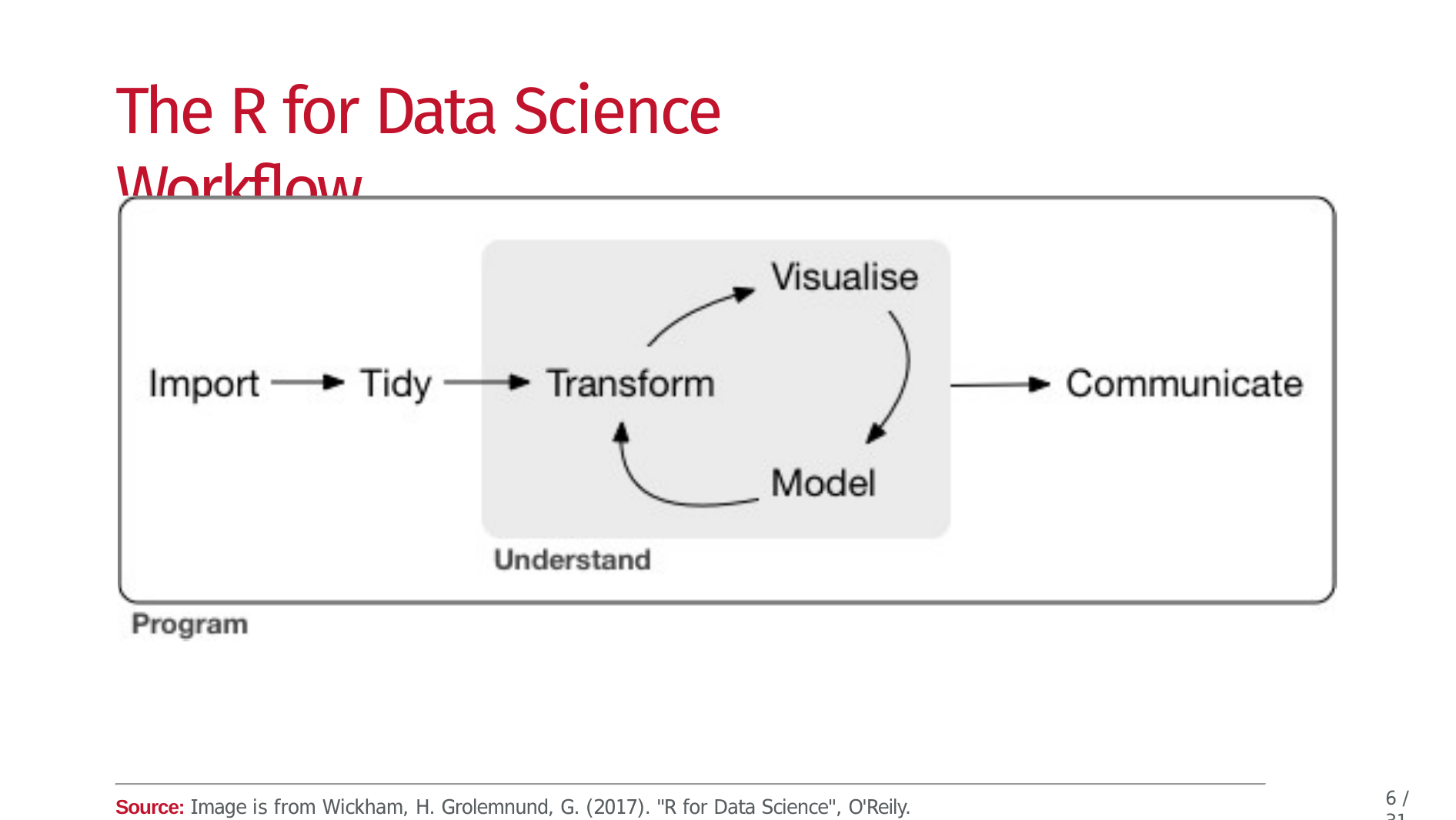

# The R for Data Science Workflow

6 / 31

Source: Image is from Wickham, H. Grolemnund, G. (2017). "R for Data Science", O'Reily. https://r4ds.had.co.nz/introduction.html